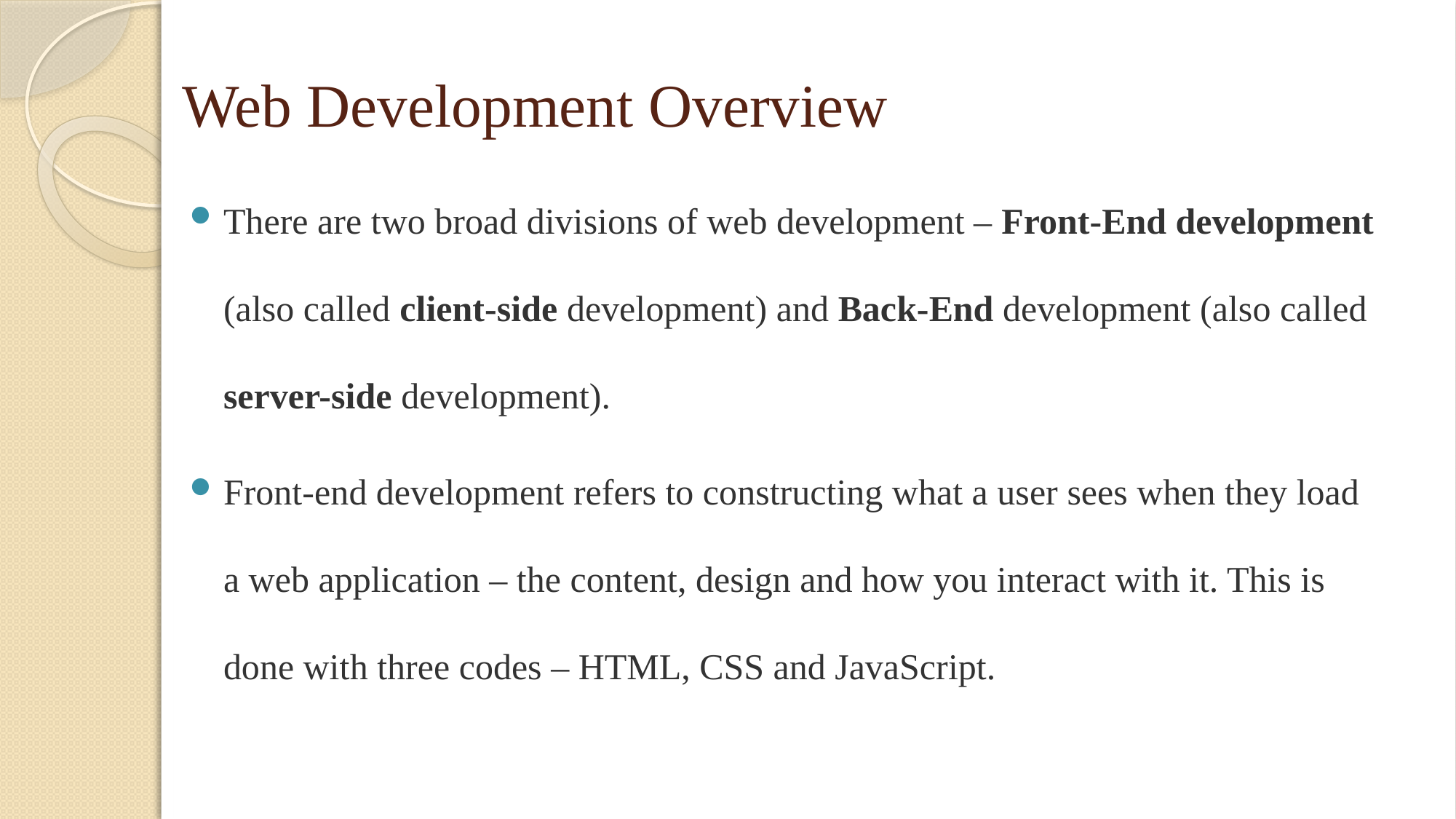

# Web Development Overview
There are two broad divisions of web development – Front-End development (also called client-side development) and Back-End development (also called server-side development).
Front-end development refers to constructing what a user sees when they load a web application – the content, design and how you interact with it. This is done with three codes – HTML, CSS and JavaScript.